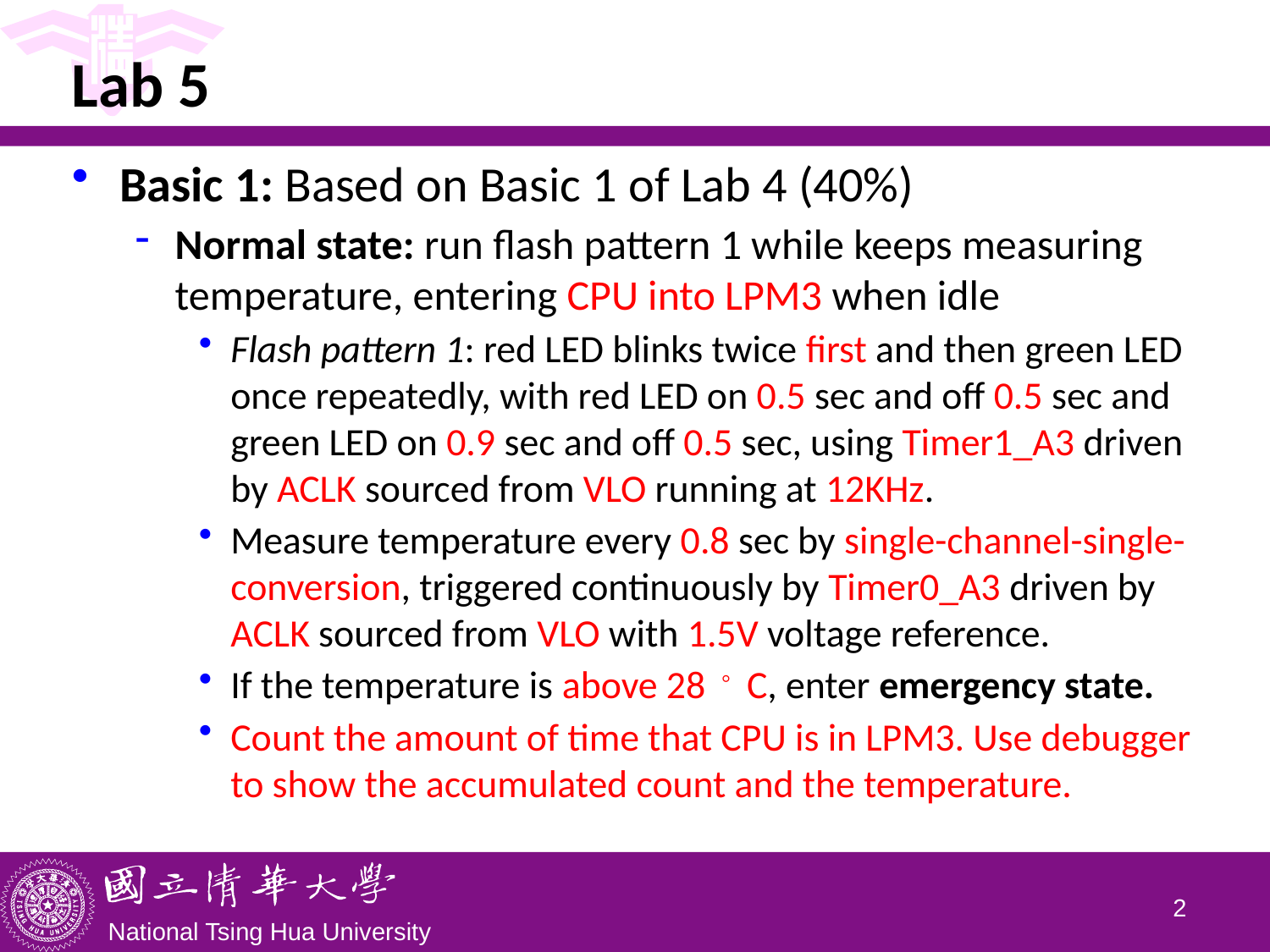

# Lab 5
Basic 1: Based on Basic 1 of Lab 4 (40%)
Normal state: run flash pattern 1 while keeps measuring temperature, entering CPU into LPM3 when idle
Flash pattern 1: red LED blinks twice first and then green LED once repeatedly, with red LED on 0.5 sec and off 0.5 sec and green LED on 0.9 sec and off 0.5 sec, using Timer1_A3 driven by ACLK sourced from VLO running at 12KHz.
Measure temperature every 0.8 sec by single-channel-single-conversion, triggered continuously by Timer0_A3 driven by ACLK sourced from VLO with 1.5V voltage reference.
If the temperature is above 28。C, enter emergency state.
Count the amount of time that CPU is in LPM3. Use debugger to show the accumulated count and the temperature.

2